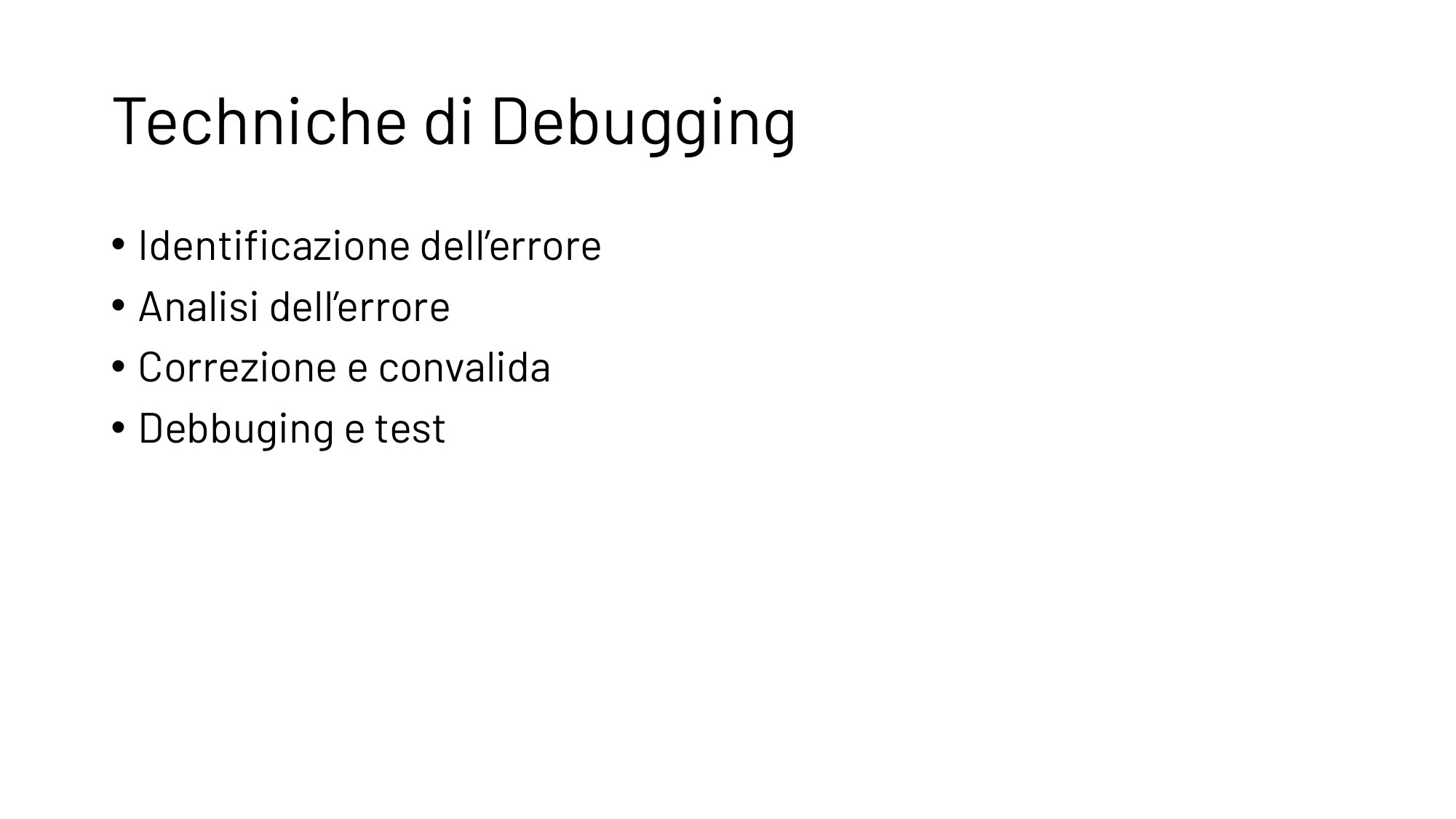

# Techniche di Debugging
Identificazione dell’errore
Analisi dell’errore
Correzione e convalida
Debbuging e test